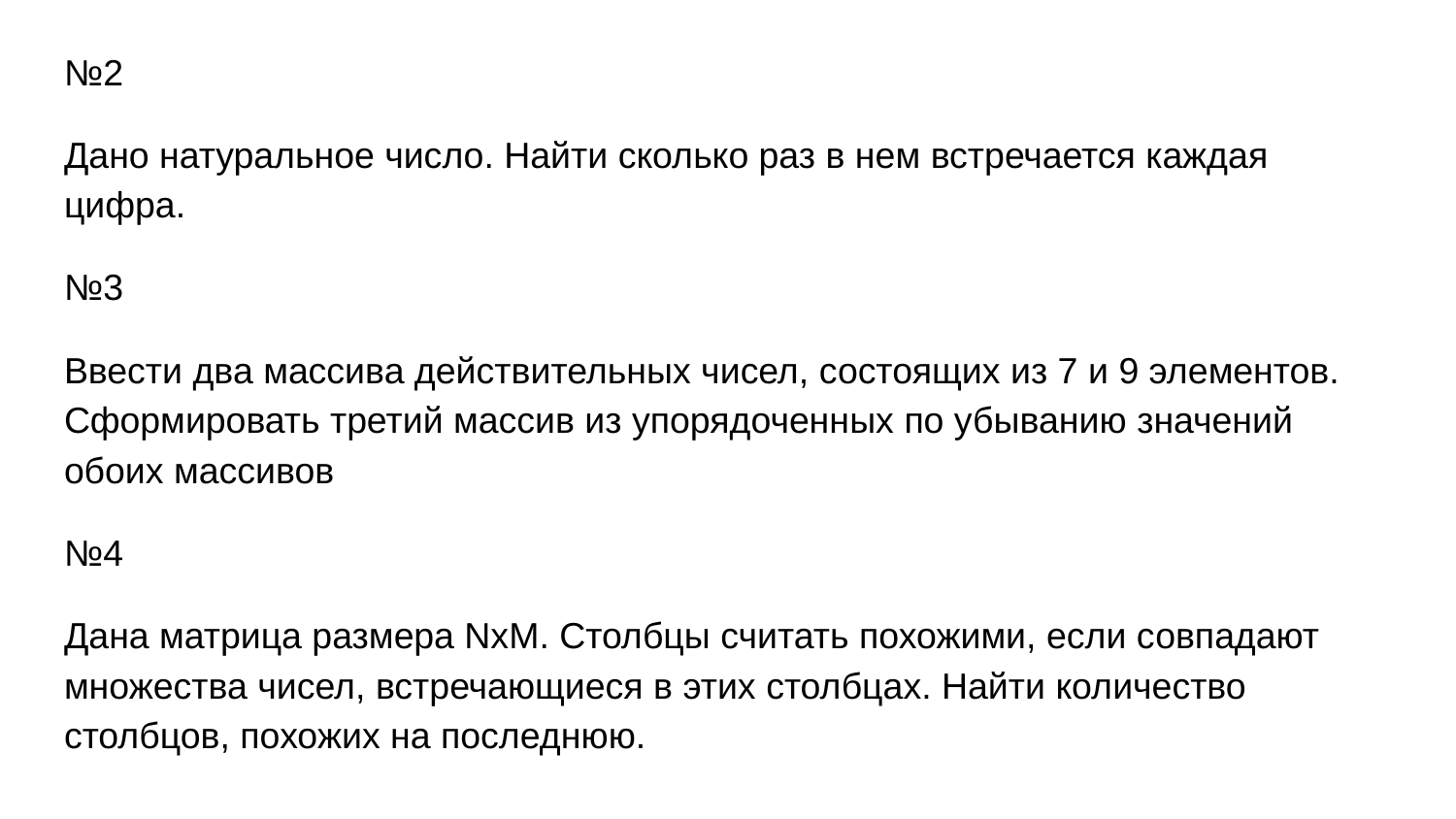

№2
Дано натуральное число. Найти сколько раз в нем встречается каждая цифра.
№3
Ввести два массива действительных чисел, состоящих из 7 и 9 элементов. Сформировать третий массив из упорядоченных по убыванию значений обоих массивов
№4
Дана матрица размера NxM. Столбцы считать похожими, если совпадают множества чисел, встречающиеся в этих столбцах. Найти количество столбцов, похожих на последнюю.